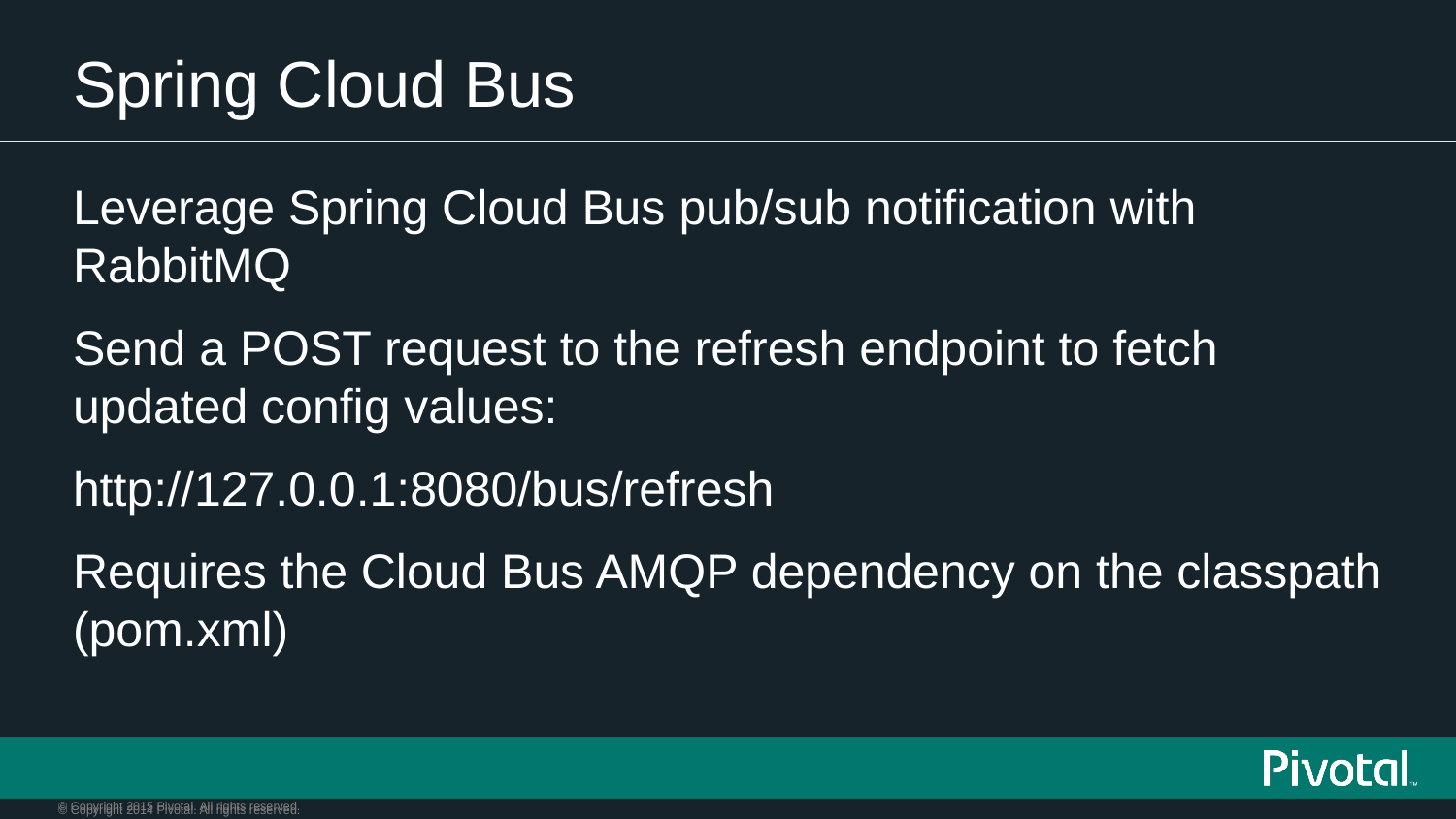

# Spring Cloud Bus
Leverage Spring Cloud Bus pub/sub notification with RabbitMQ
Send a POST request to the refresh endpoint to fetch updated config values:
http://127.0.0.1:8080/bus/refresh
Requires the Cloud Bus AMQP dependency on the classpath (pom.xml)